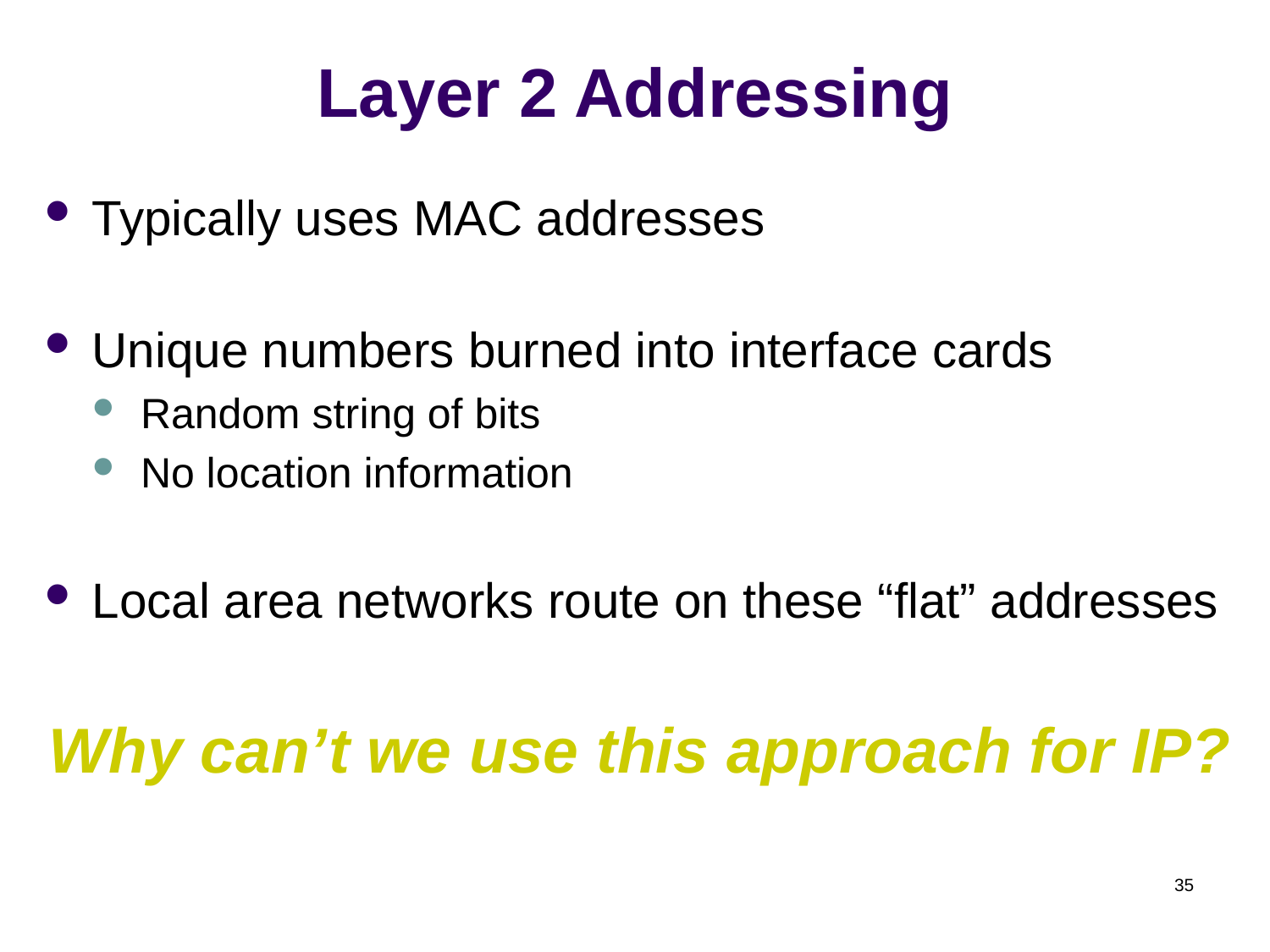

# Layer 2 Addressing
Typically uses MAC addresses

Unique numbers burned into interface cards
Random string of bits
No location information

Local area networks route on these “flat” addresses

Why can’t we use this approach for IP?
35